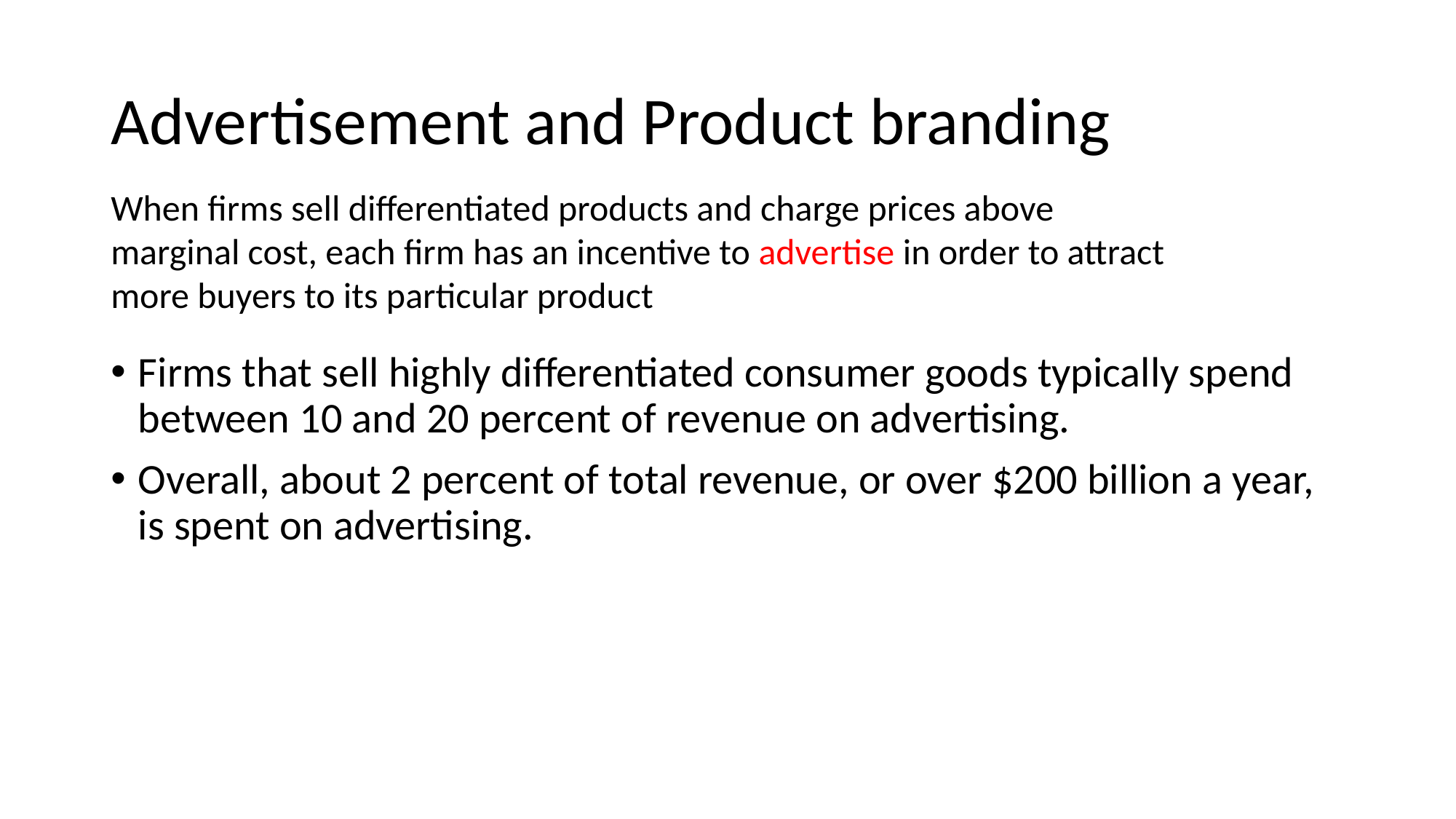

# Advertisement and Product branding
When firms sell differentiated products and charge prices above marginal cost, each firm has an incentive to advertise in order to attract more buyers to its particular product

Firms that sell highly differentiated consumer goods typically spend between 10 and 20 percent of revenue on advertising.
Overall, about 2 percent of total revenue, or over $200 billion a year, is spent on advertising.